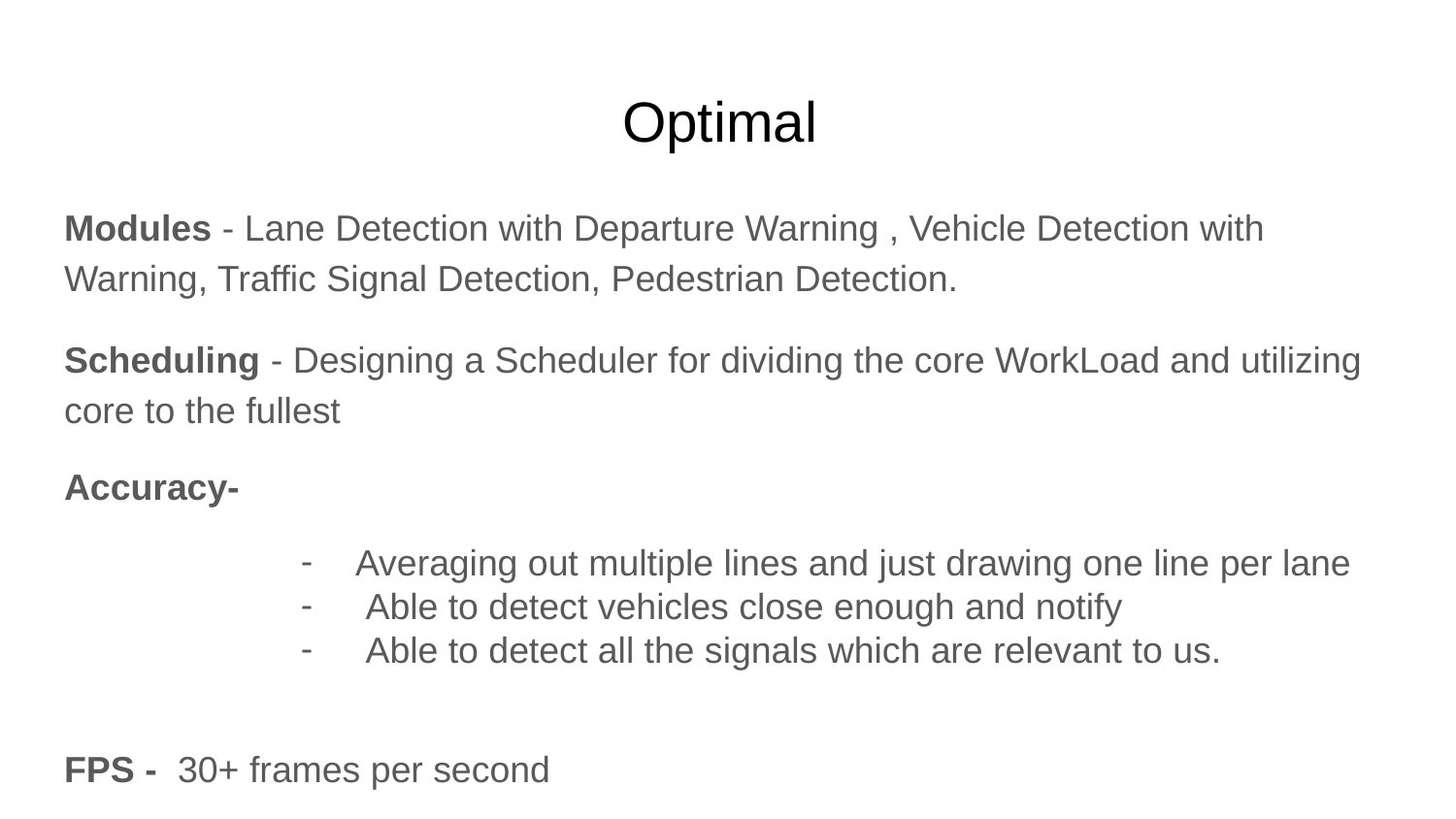

# Optimal
Modules - Lane Detection with Departure Warning , Vehicle Detection with Warning, Traffic Signal Detection, Pedestrian Detection.
Scheduling - Designing a Scheduler for dividing the core WorkLoad and utilizing core to the fullest
Accuracy-
Averaging out multiple lines and just drawing one line per lane
 Able to detect vehicles close enough and notify
 Able to detect all the signals which are relevant to us.

FPS -  30+ frames per second